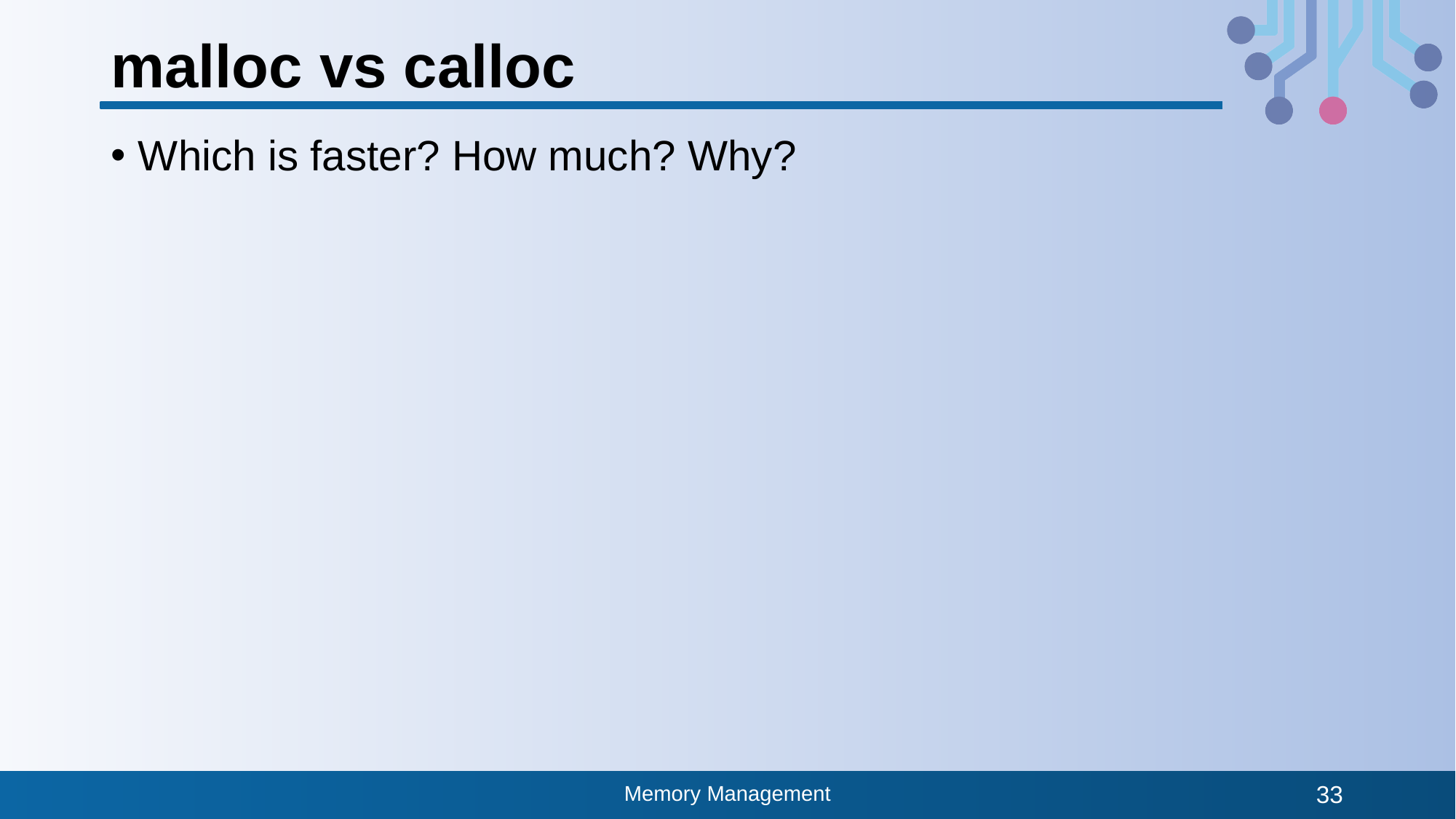

# malloc vs calloc
Which is faster? How much? Why?
Memory Management
33